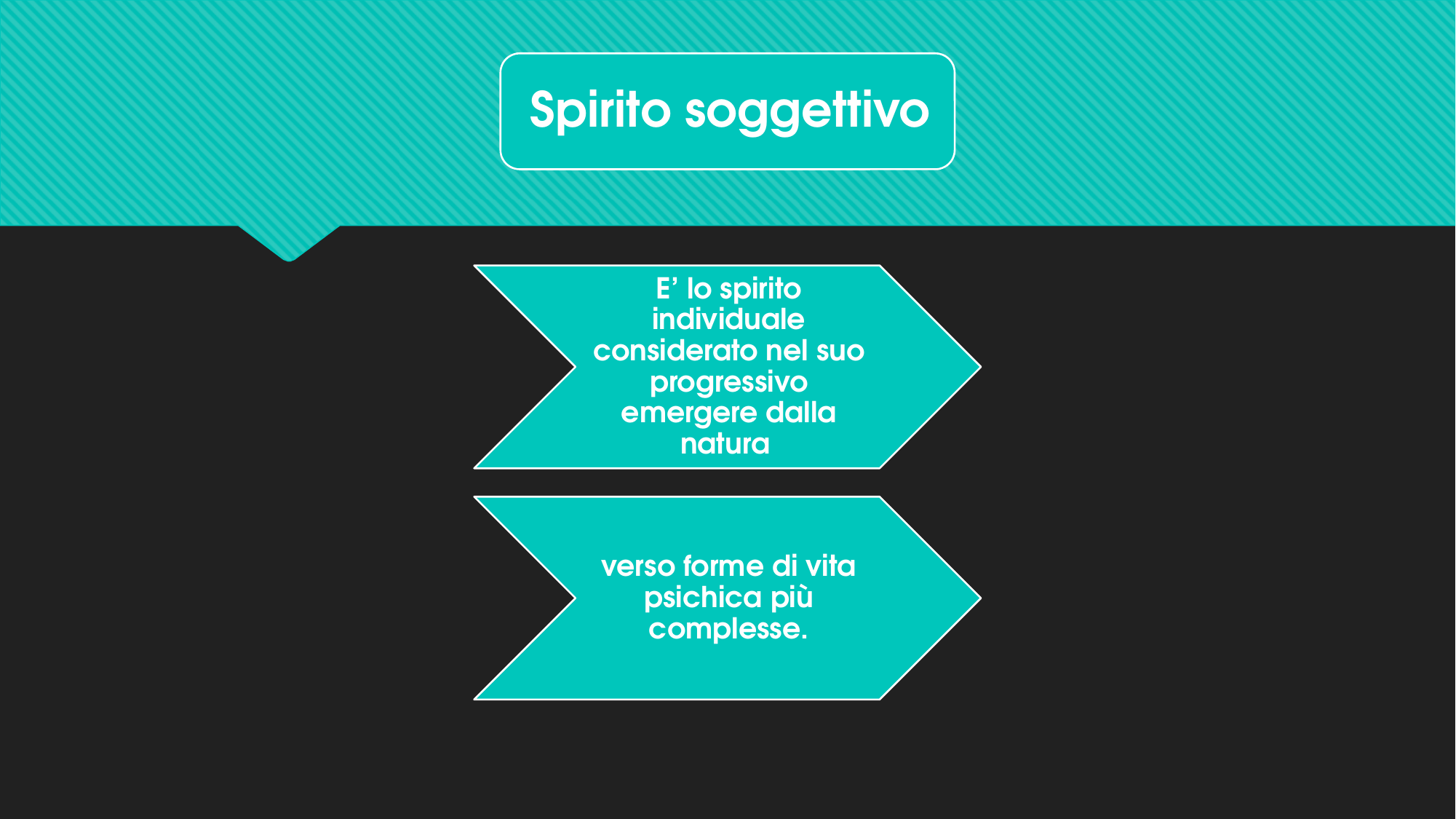

Spirito soggettivo
E’ lo spirito individuale considerato nel suo progressivo emergere dalla natura
verso forme di vita psichica più complesse.